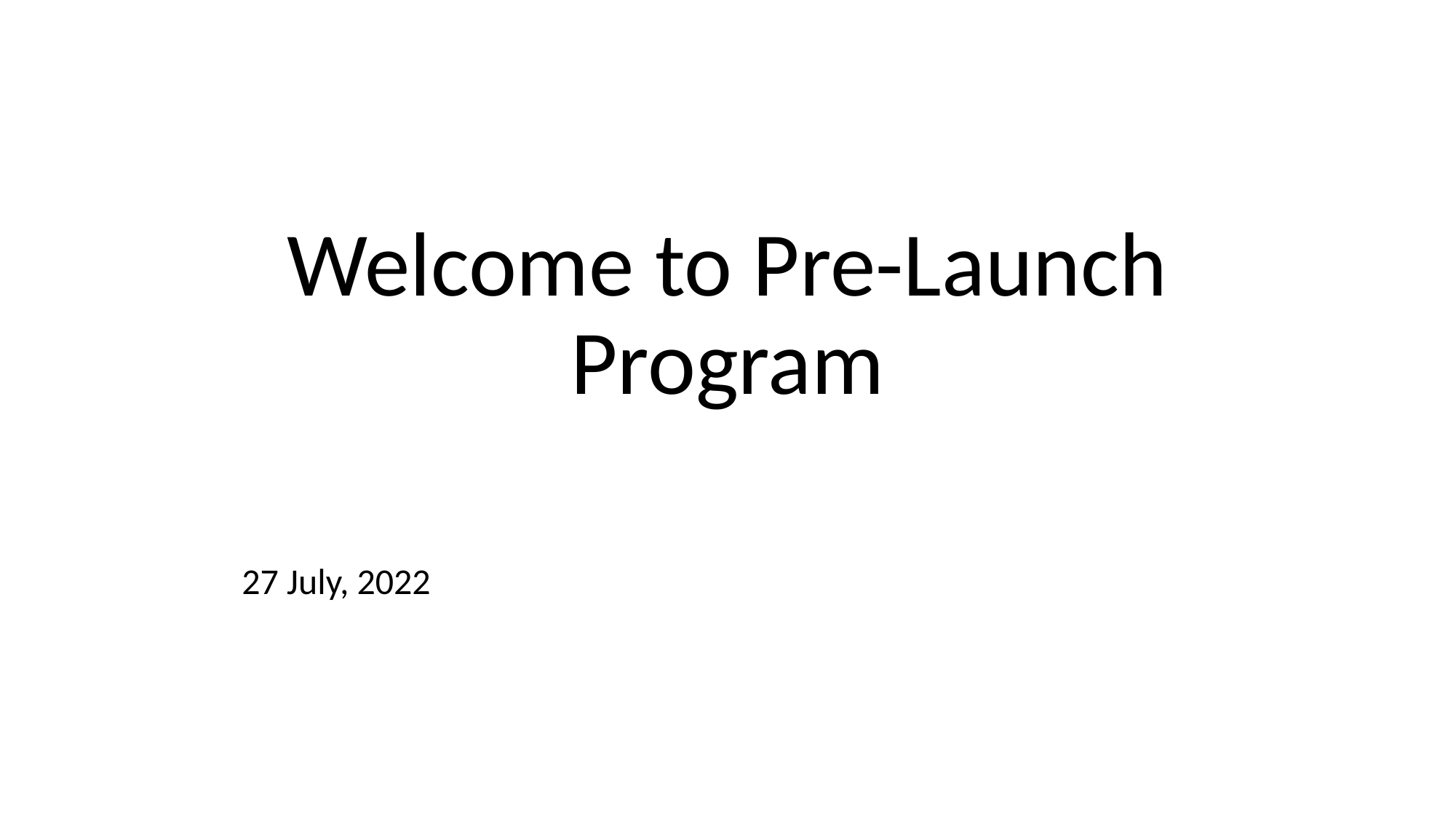

# Welcome to Pre-Launch Program
27 July, 2022